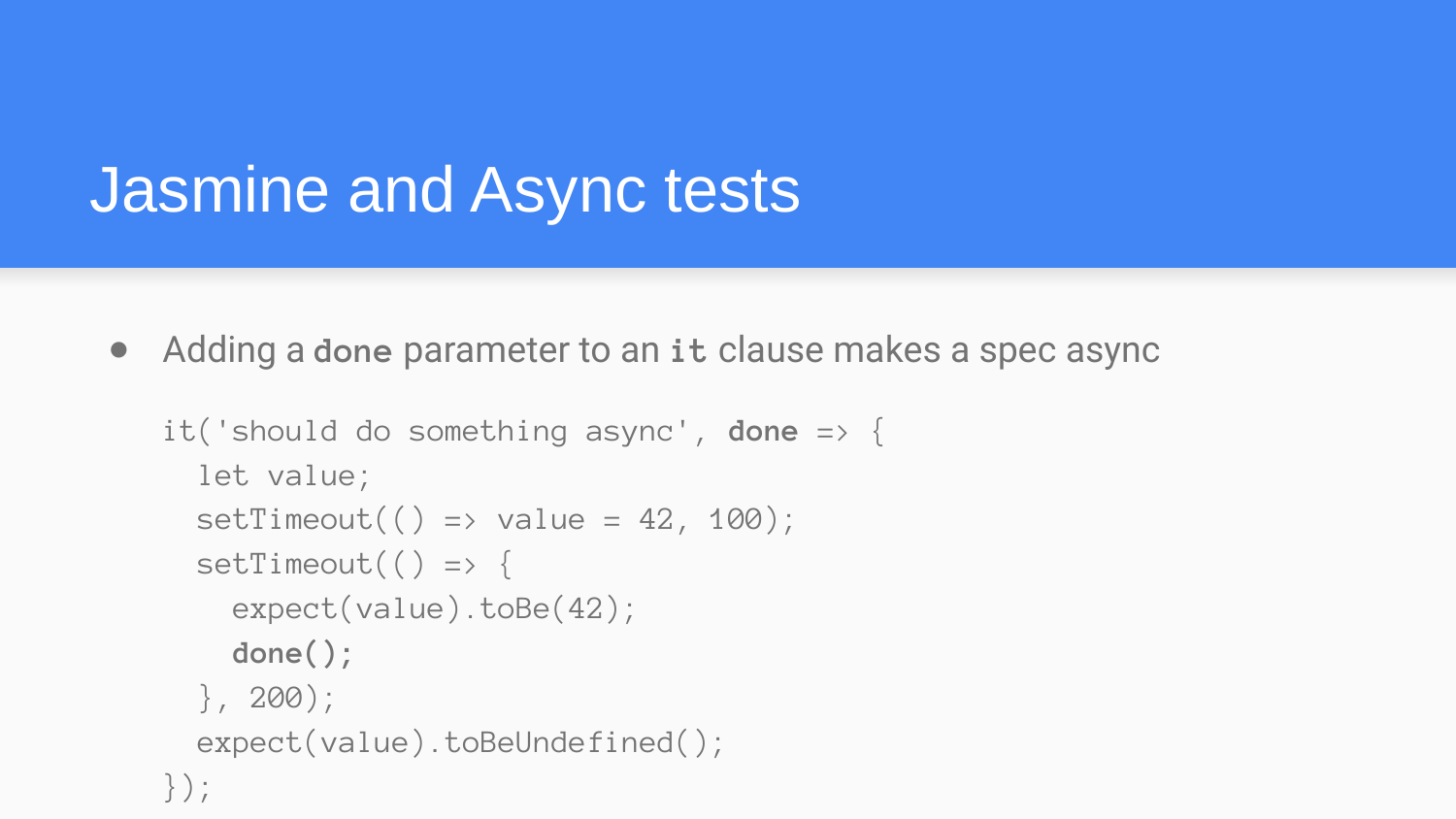

# Jasmine and Async tests
Adding a done parameter to an it clause makes a spec async
it('should do something async', done => {
  let value;
  setTimeout(() => value = 42, 100);
  setTimeout(() => {
    expect(value).toBe(42);
    done();
  }, 200);
  expect(value).toBeUndefined();
});